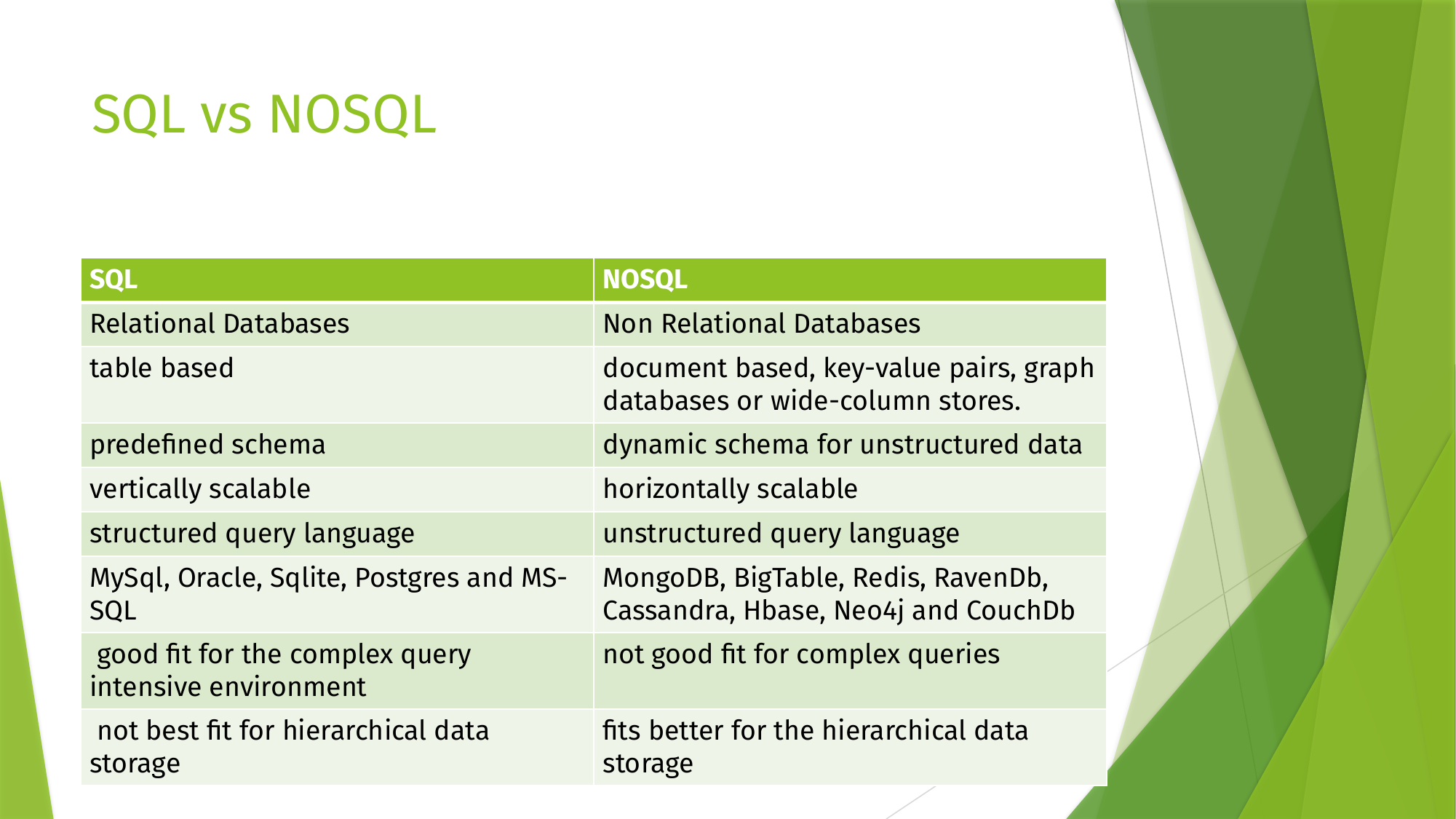

# SQL vs NOSQL
| SQL | NOSQL |
| --- | --- |
| Relational Databases | Non Relational Databases |
| table based | document based, key-value pairs, graph databases or wide-column stores. |
| predefined schema | dynamic schema for unstructured data |
| vertically scalable | horizontally scalable |
| structured query language | unstructured query language |
| MySql, Oracle, Sqlite, Postgres and MS-SQL | MongoDB, BigTable, Redis, RavenDb, Cassandra, Hbase, Neo4j and CouchDb |
| good fit for the complex query intensive environment | not good fit for complex queries |
| not best fit for hierarchical data storage | fits better for the hierarchical data storage |